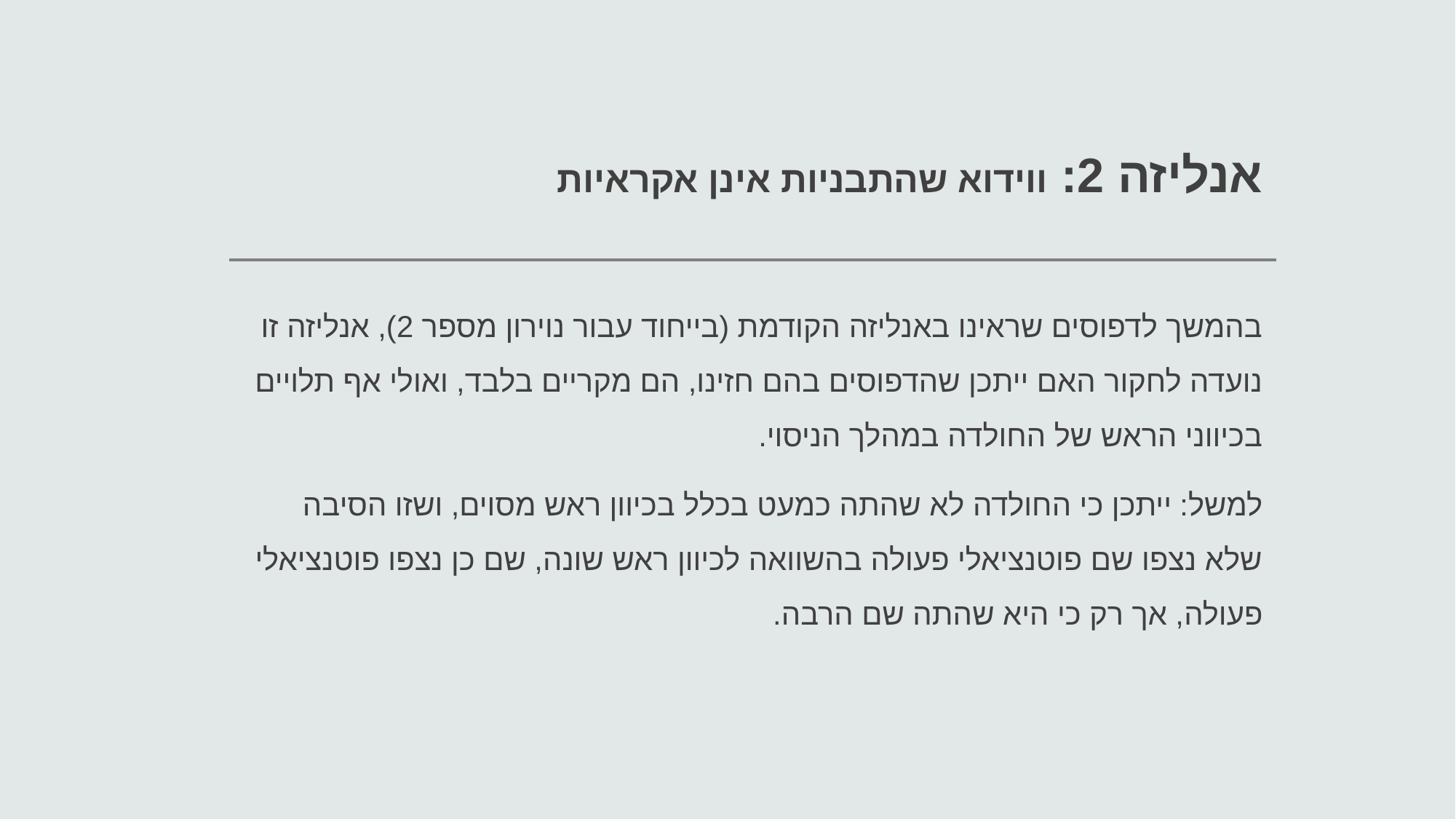

# אנליזה 2: ווידוא שהתבניות אינן אקראיות
בהמשך לדפוסים שראינו באנליזה הקודמת (בייחוד עבור נוירון מספר 2), אנליזה זו נועדה לחקור האם ייתכן שהדפוסים בהם חזינו, הם מקריים בלבד, ואולי אף תלויים בכיווני הראש של החולדה במהלך הניסוי.
למשל: ייתכן כי החולדה לא שהתה כמעט בכלל בכיוון ראש מסוים, ושזו הסיבה שלא נצפו שם פוטנציאלי פעולה בהשוואה לכיוון ראש שונה, שם כן נצפו פוטנציאלי פעולה, אך רק כי היא שהתה שם הרבה.